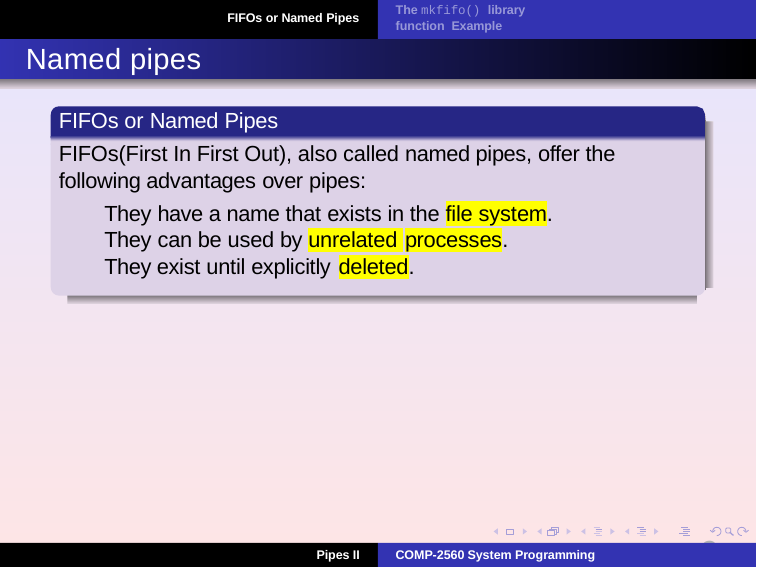

The mkfifo() library function  Example
FIFOs or Named Pipes

Named pipes
FIFOs or Named Pipes
FIFOs(First In First Out), also called named pipes, offer the  following advantages over pipes:
They have a name that exists in the file system.  They can be used by unrelated processes.
They exist until explicitly deleted.

3

Pipes II
COMP-2560 System Programming